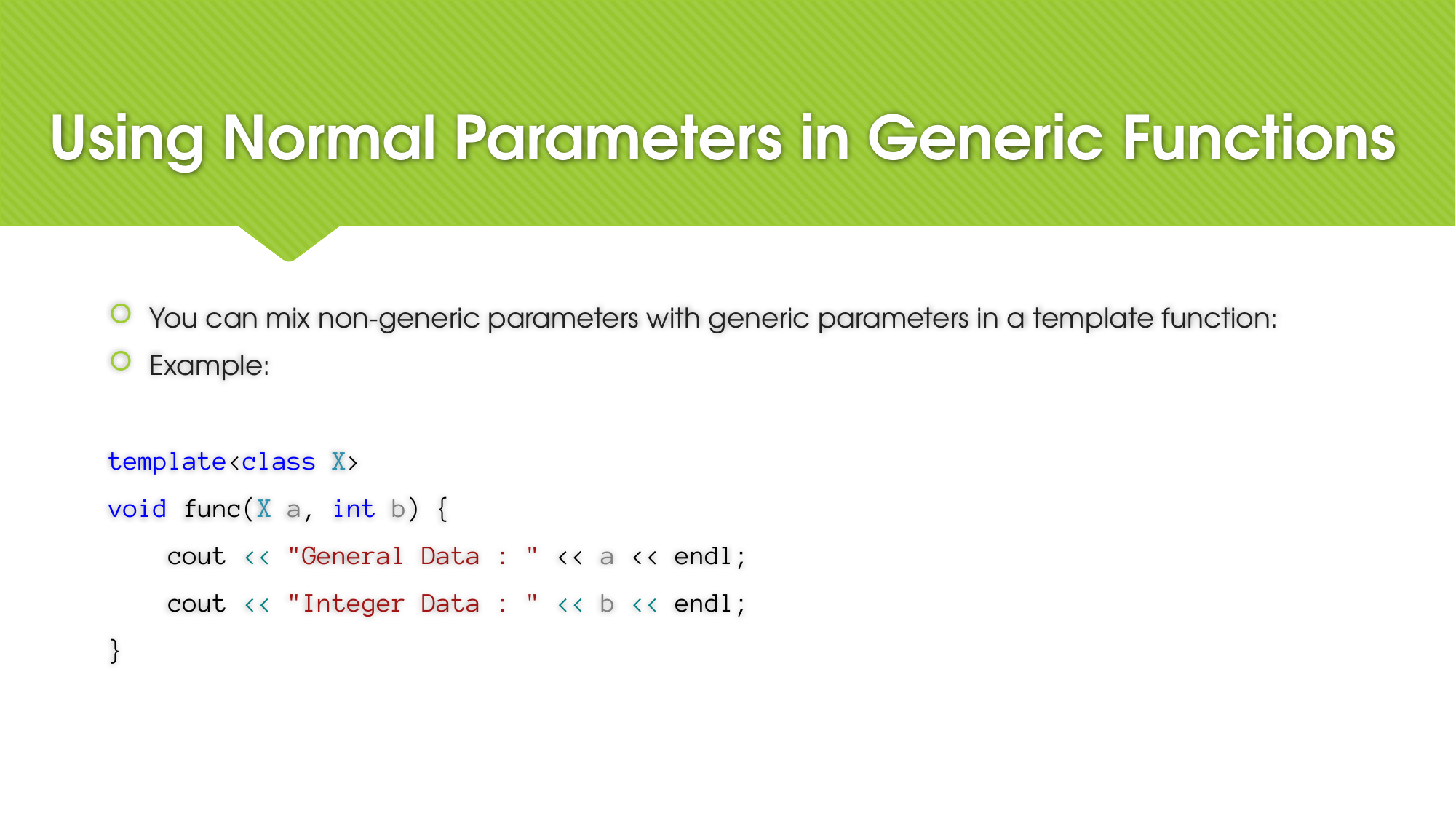

# Using Normal Parameters in Generic Functions
You can mix non-generic parameters with generic parameters in a template function:
Example:

template<class X>
void func(X a, int b) {
    cout << "General Data : " << a << endl;
    cout << "Integer Data : " << b << endl;
}